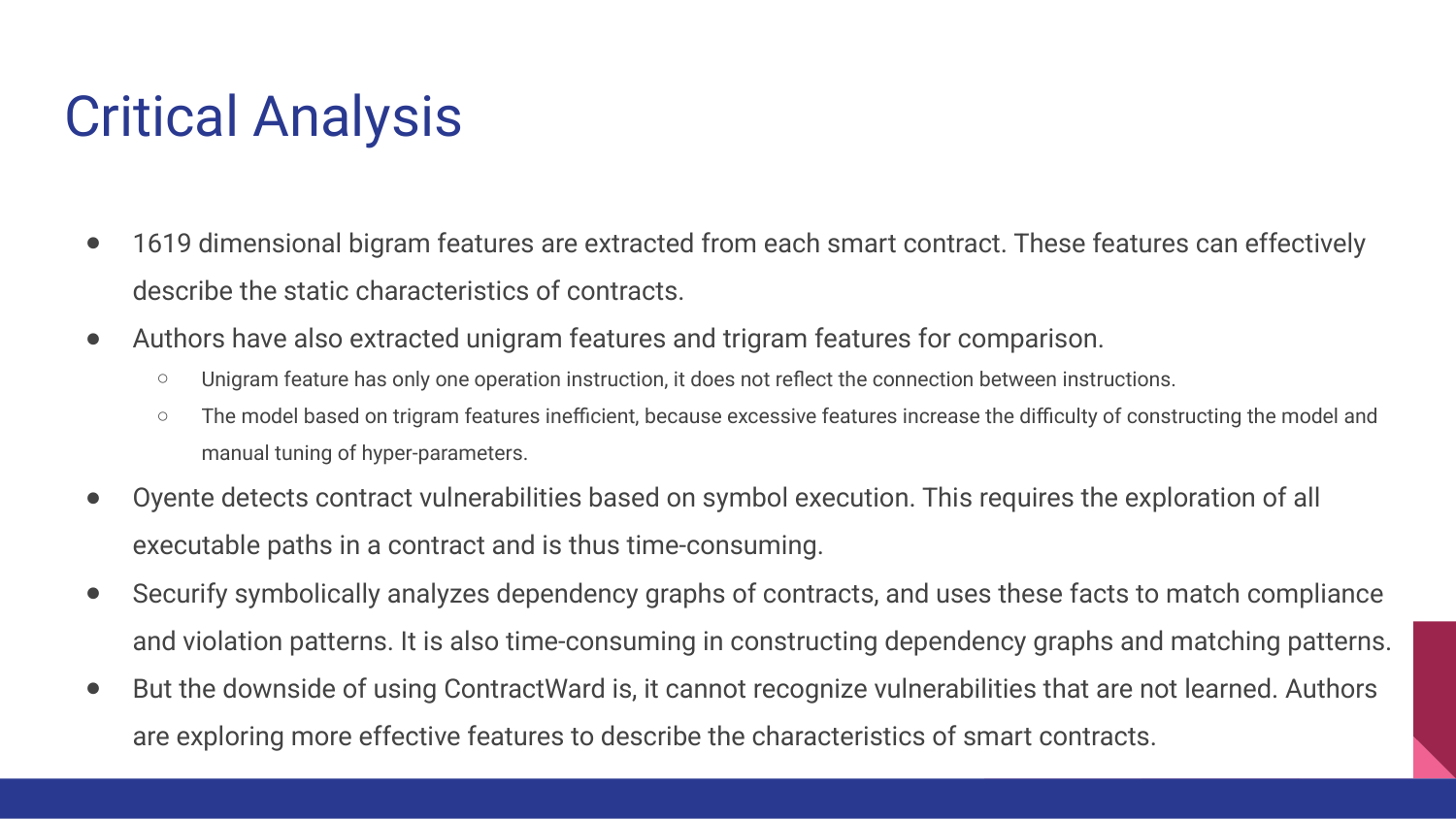

# Critical Analysis
1619 dimensional bigram features are extracted from each smart contract. These features can effectively describe the static characteristics of contracts.
Authors have also extracted unigram features and trigram features for comparison.
Unigram feature has only one operation instruction, it does not reflect the connection between instructions.
The model based on trigram features inefficient, because excessive features increase the difficulty of constructing the model and manual tuning of hyper-parameters.
Oyente detects contract vulnerabilities based on symbol execution. This requires the exploration of all executable paths in a contract and is thus time-consuming.
Securify symbolically analyzes dependency graphs of contracts, and uses these facts to match compliance and violation patterns. It is also time-consuming in constructing dependency graphs and matching patterns.
But the downside of using ContractWard is, it cannot recognize vulnerabilities that are not learned. Authors are exploring more effective features to describe the characteristics of smart contracts.